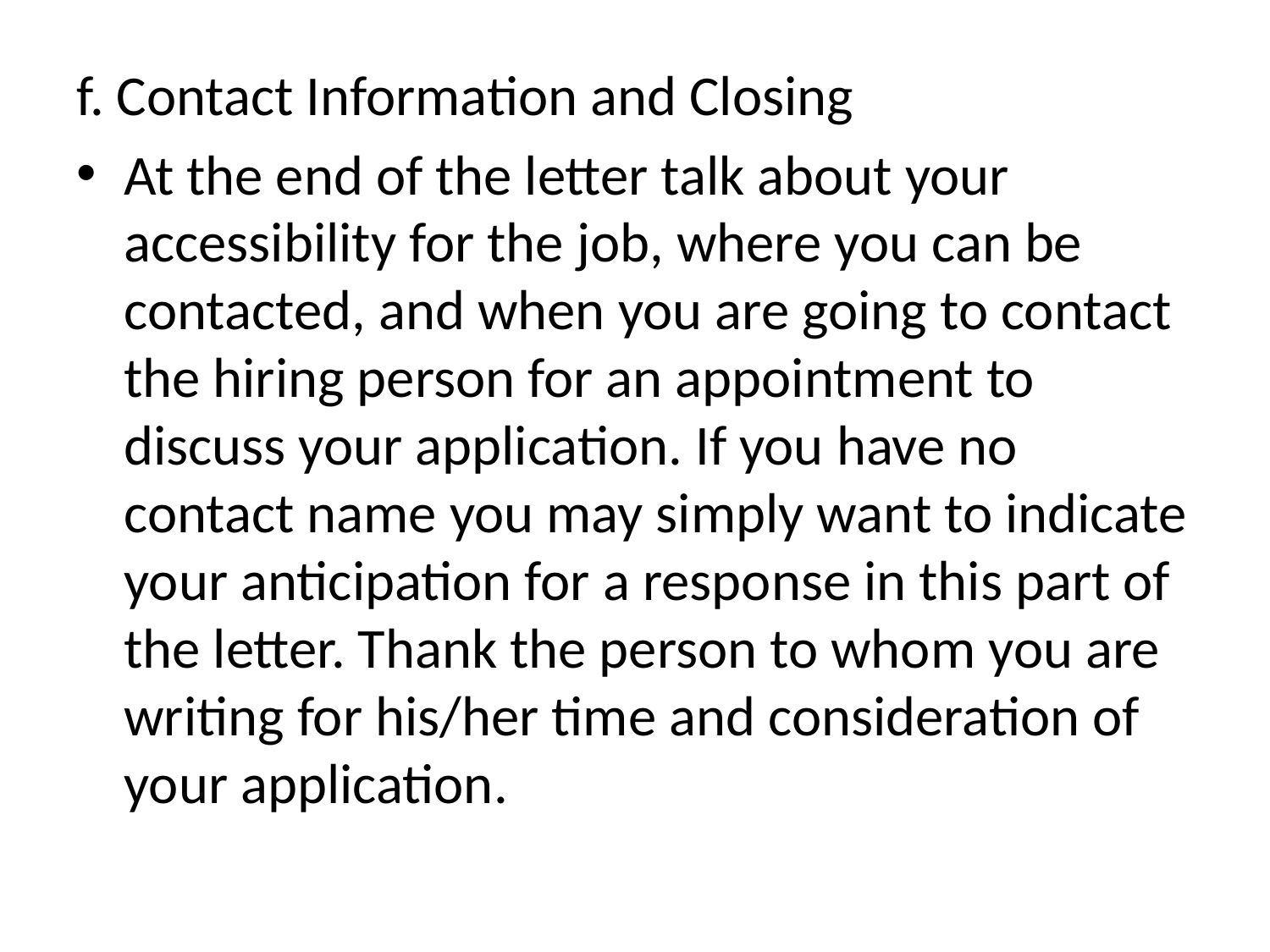

f. Contact Information and Closing
At the end of the letter talk about your accessibility for the job, where you can be contacted, and when you are going to contact the hiring person for an appointment to discuss your application. If you have no contact name you may simply want to indicate your anticipation for a response in this part of the letter. Thank the person to whom you are writing for his/her time and consideration of your application.